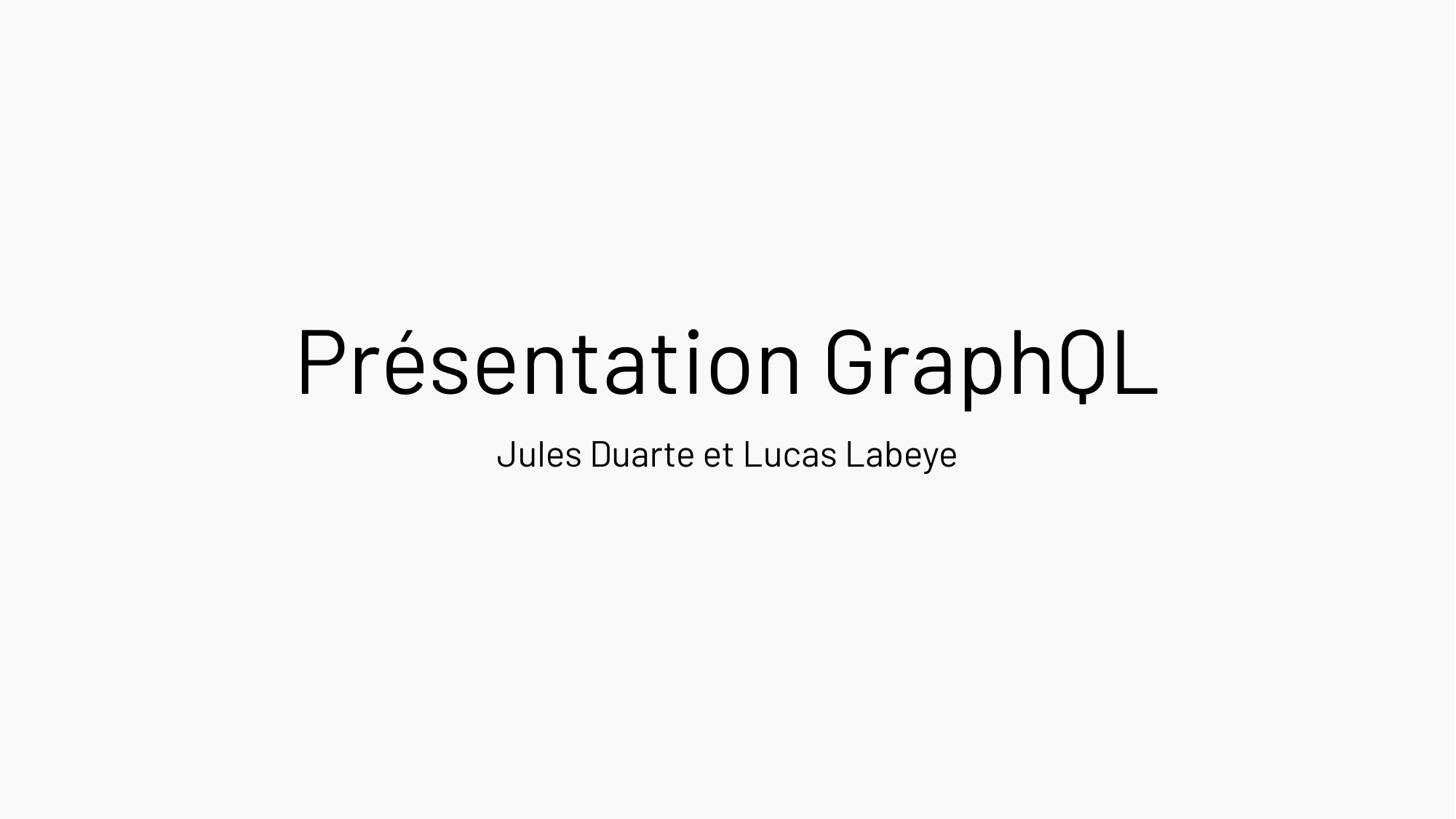

# Présentation GraphQL
Jules Duarte et Lucas Labeye